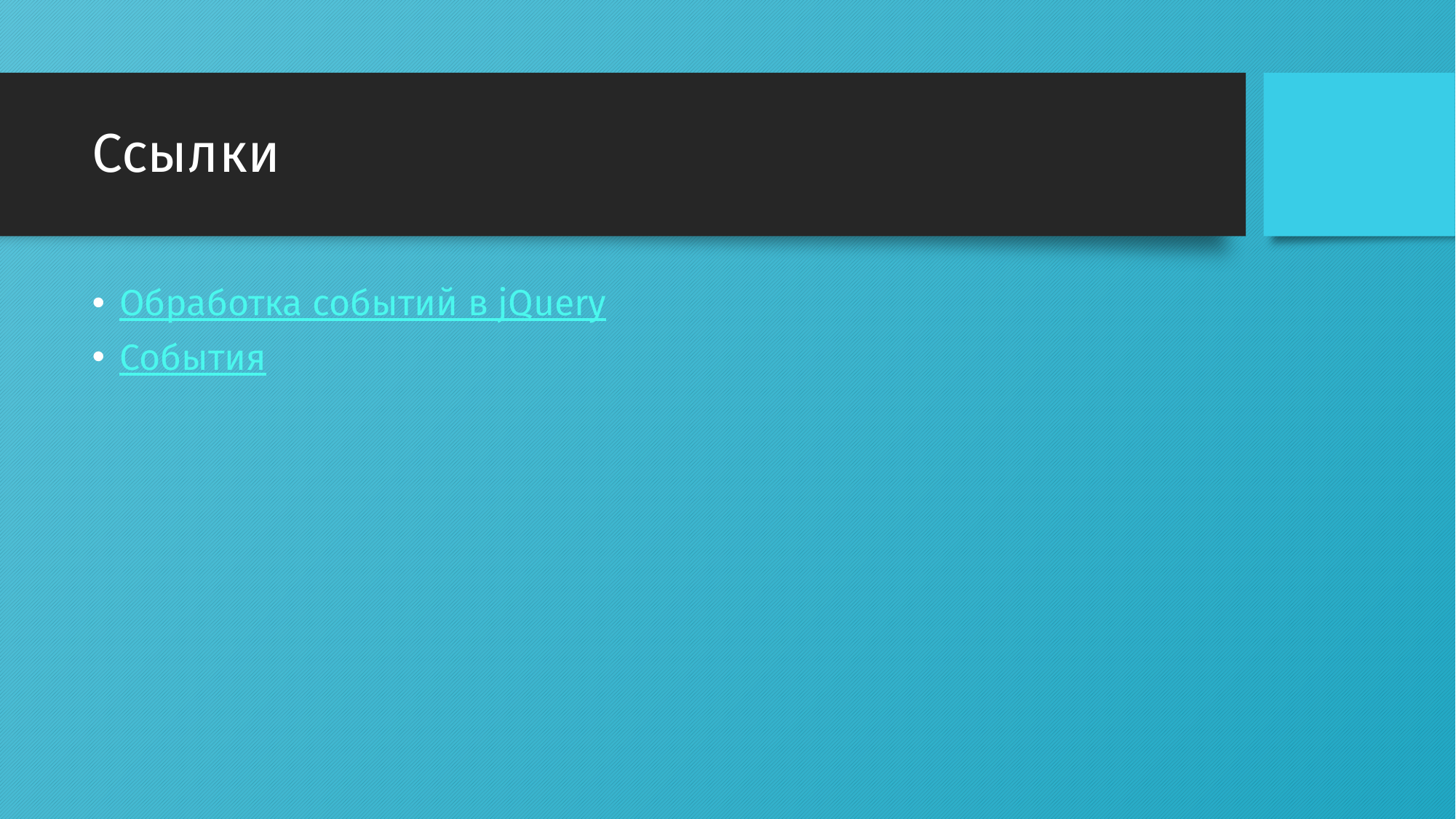

# Ссылки
Обработка событий в jQuery
События